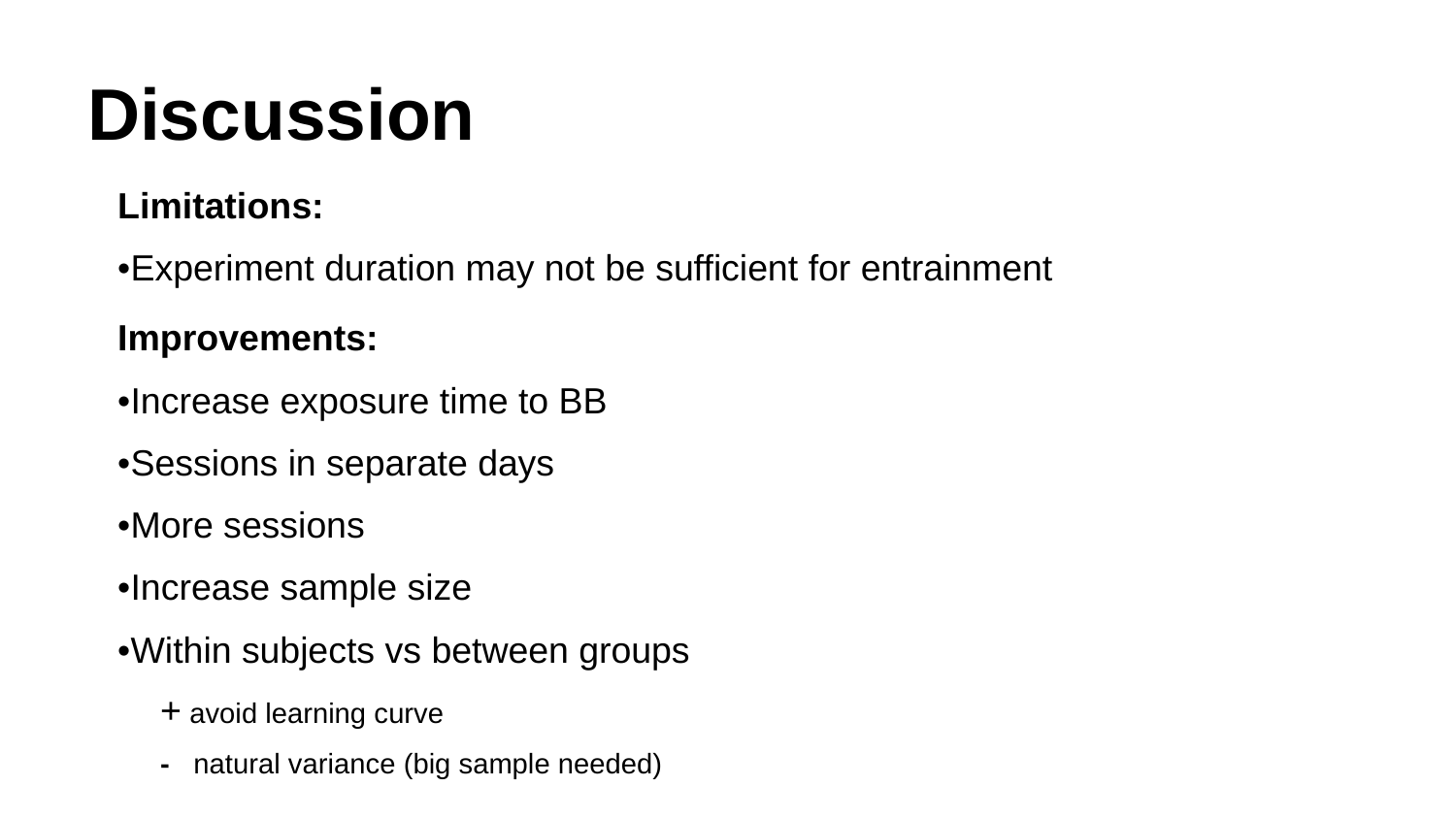

# Discussion
Limitations:
•Experiment duration may not be sufficient for entrainment
Improvements:
•Increase exposure time to BB
•Sessions in separate days
•More sessions
•Increase sample size
•Within subjects vs between groups
+ avoid learning curve
-   natural variance (big sample needed)